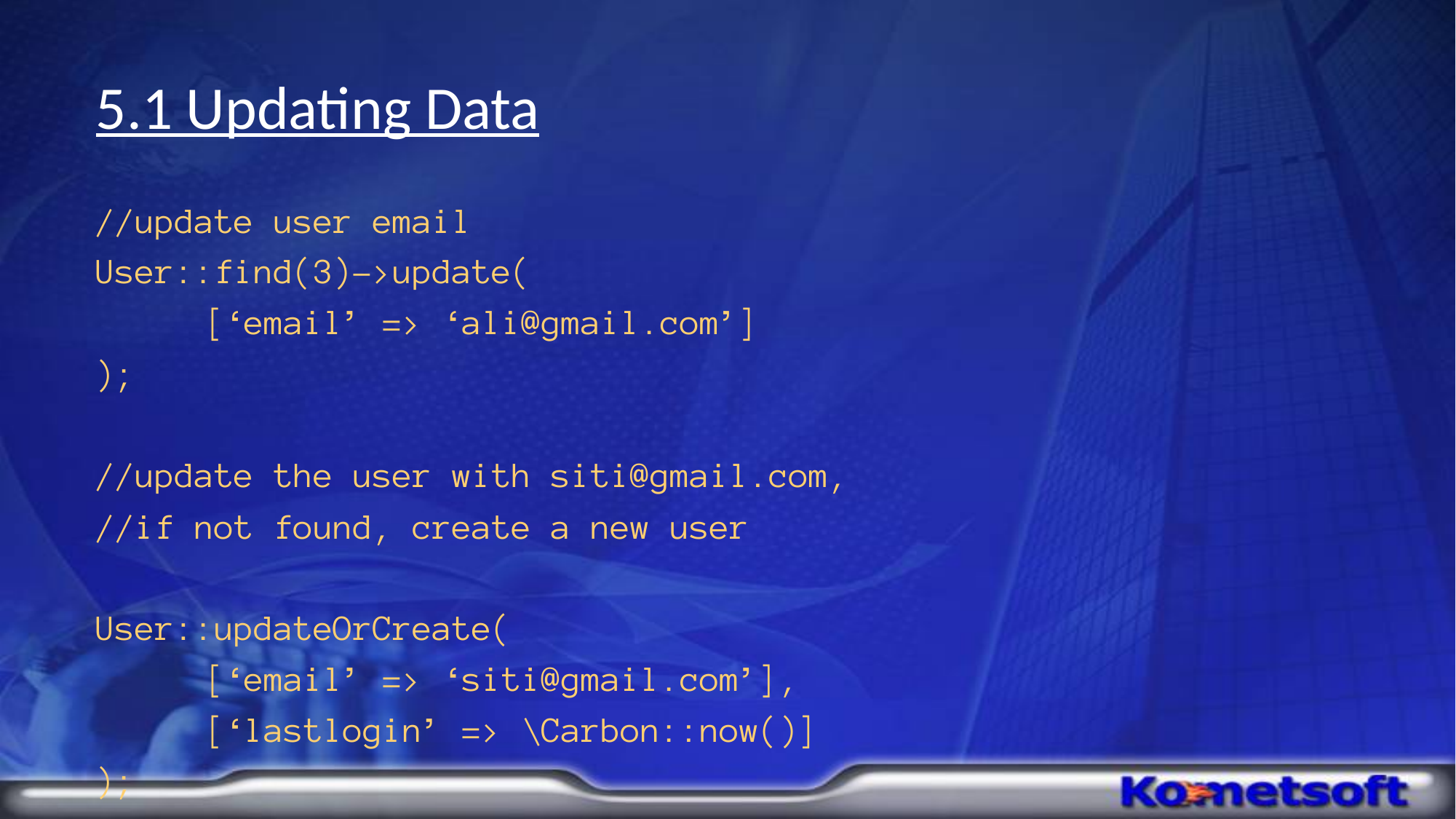

# 5.1 Updating Data
//update user email
User::find(3)->update(
	[‘email’ => ‘ali@gmail.com’]
);

//update the user with siti@gmail.com,
//if not found, create a new user

User::updateOrCreate(
	[‘email’ => ‘siti@gmail.com’],
	[‘lastlogin’ => \Carbon::now()]
);